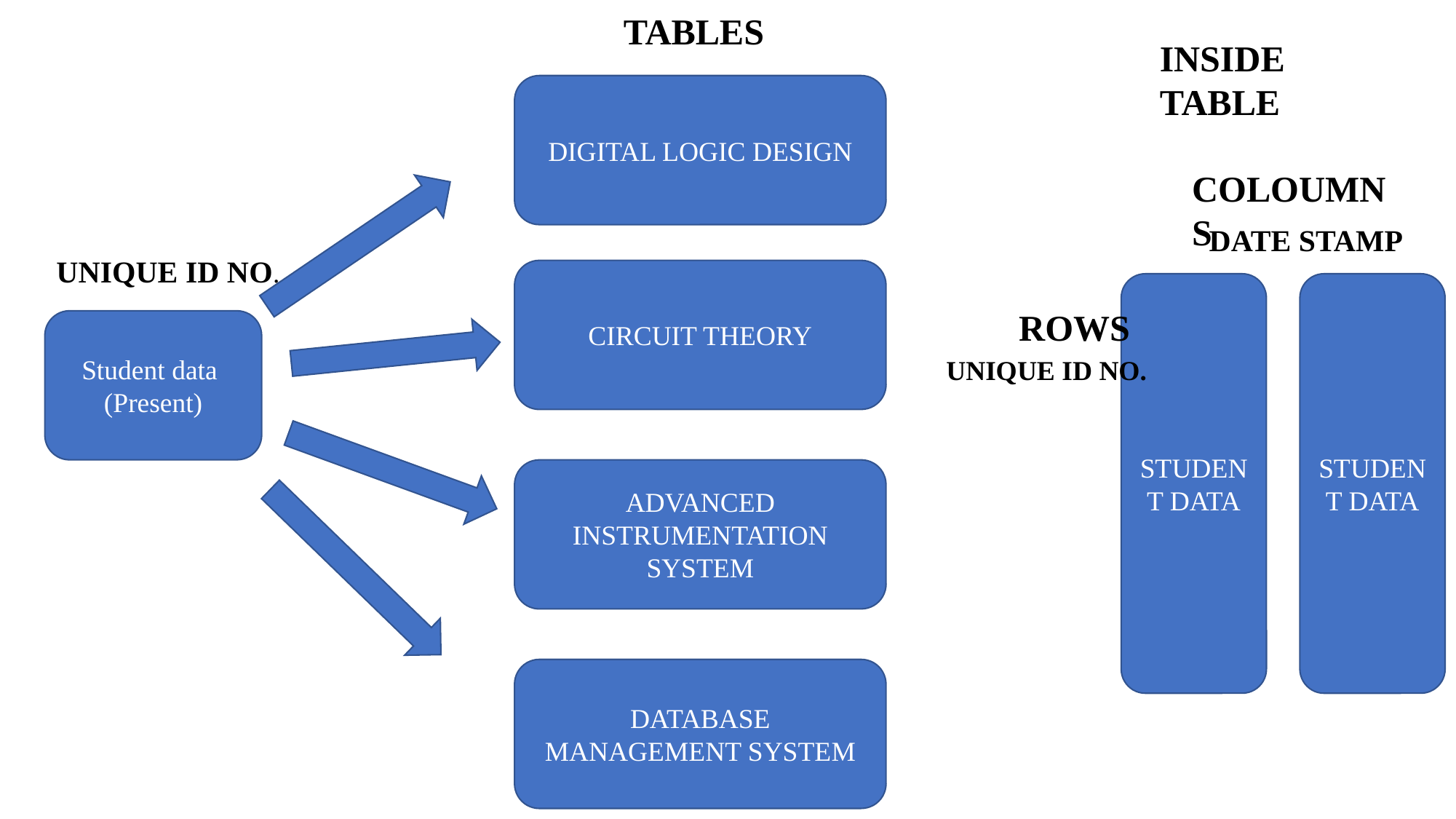

TABLES
INSIDE TABLE
DIGITAL LOGIC DESIGN

COLOUMNS
DATE STAMP
UNIQUE ID NO.

CIRCUIT THEORY
STUDENT DATA
STUDENT DATA
ROWS
Student data  (Present)
UNIQUE ID NO.

ADVANCED INSTRUMENTATION SYSTEM
DATABASE MANAGEMENT SYSTEM